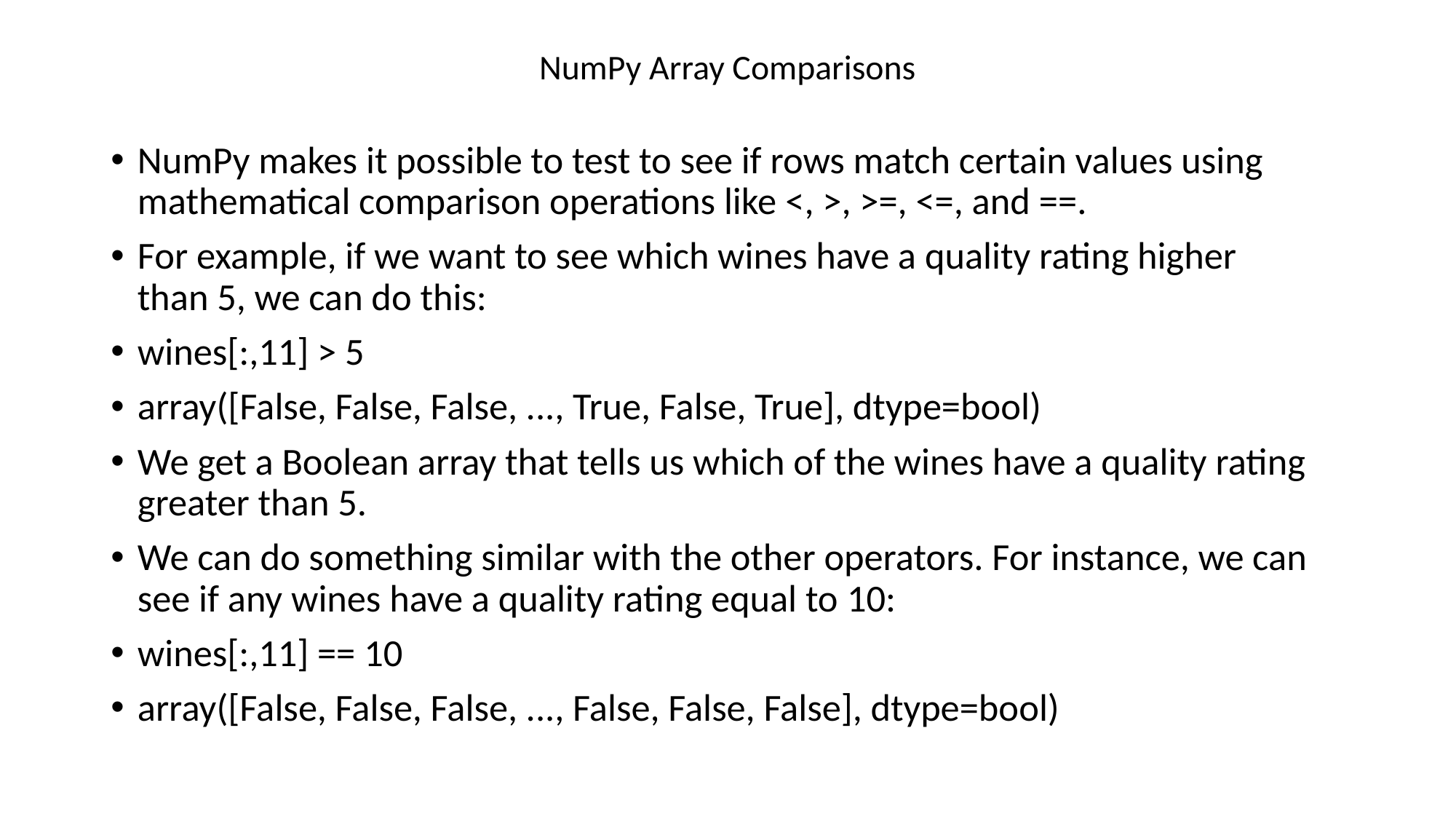

# NumPy Array Comparisons
NumPy makes it possible to test to see if rows match certain values using mathematical comparison operations like <, >, >=, <=, and ==.
For example, if we want to see which wines have a quality rating higher than 5, we can do this:
wines[:,11] > 5
array([False, False, False, ..., True, False, True], dtype=bool)
We get a Boolean array that tells us which of the wines have a quality rating greater than 5.
We can do something similar with the other operators. For instance, we can see if any wines have a quality rating equal to 10:
wines[:,11] == 10
array([False, False, False, ..., False, False, False], dtype=bool)